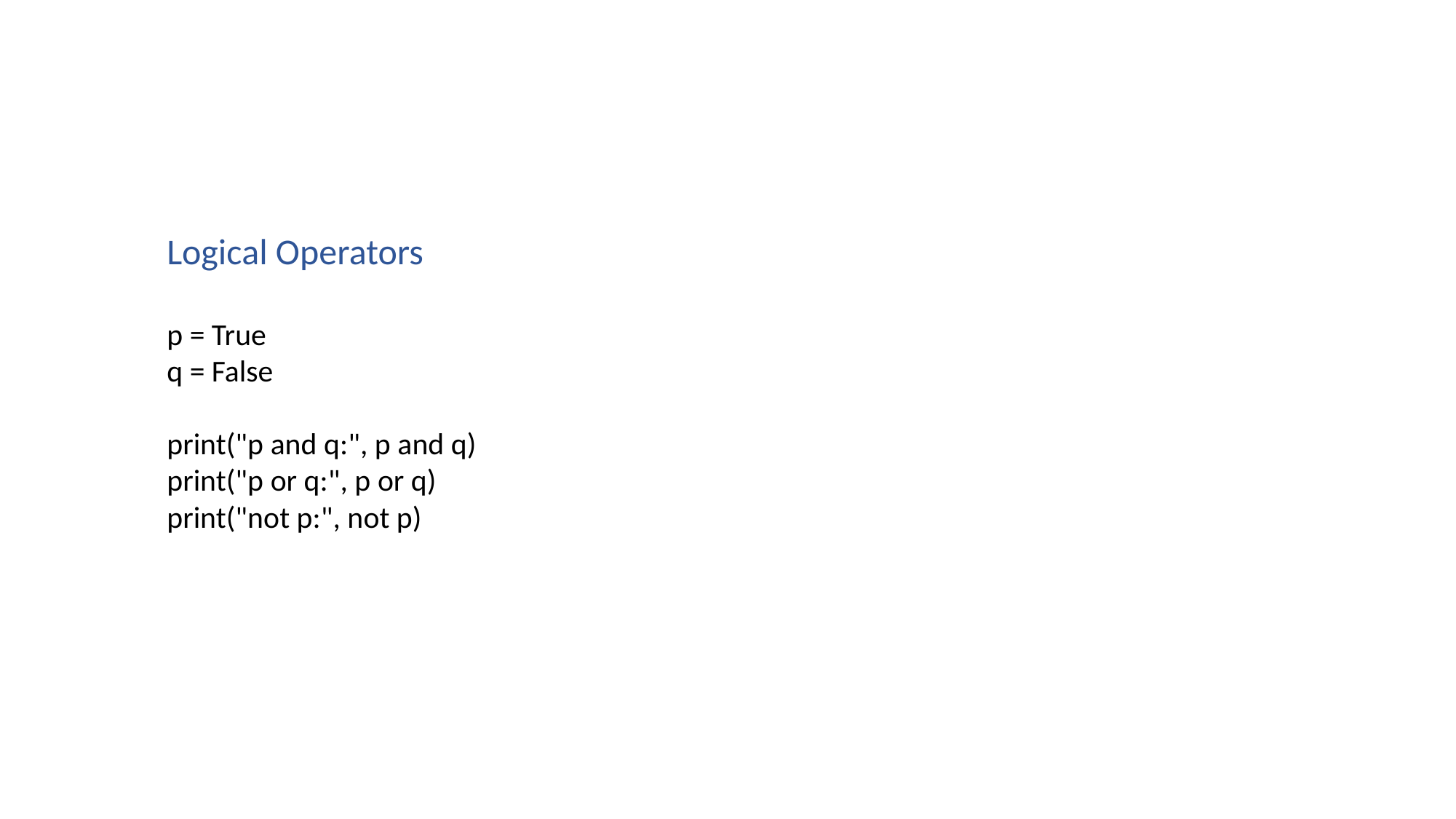

Logical Operators

p = True
q = False

print("p and q:", p and q)
print("p or q:", p or q)
print("not p:", not p)